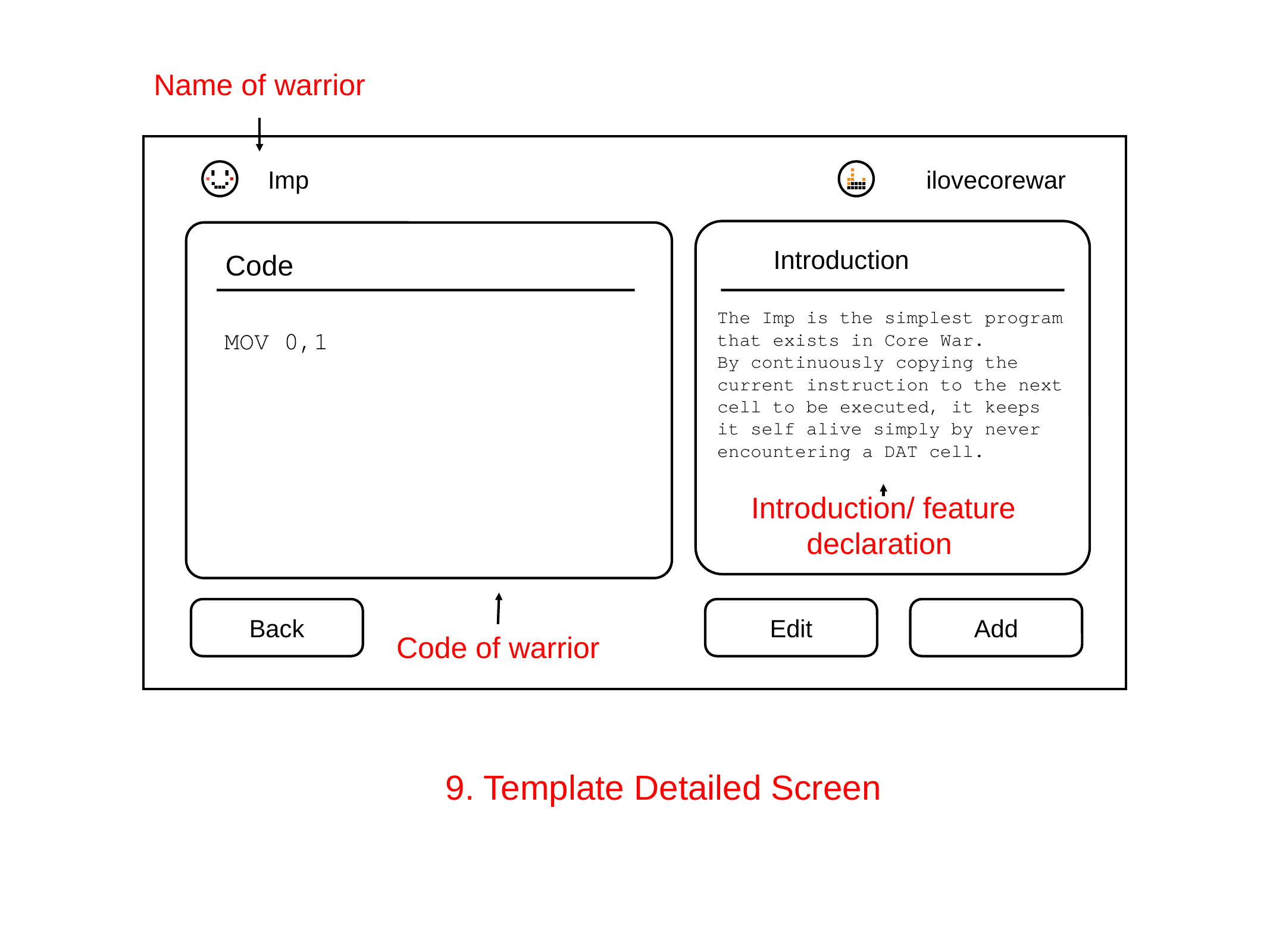

Name of warrior

Imp

ilovecorewar
Introduction
The Imp is the simplest program that exists in Core War.
By continuously copying the current instruction to the next cell to be executed, it keeps it self alive simply by never encountering a DAT cell.

Code

MOV 0,1
Introduction/ feature declaration
Code of warrior

Back

Edit

Add
9. Template Detailed Screen